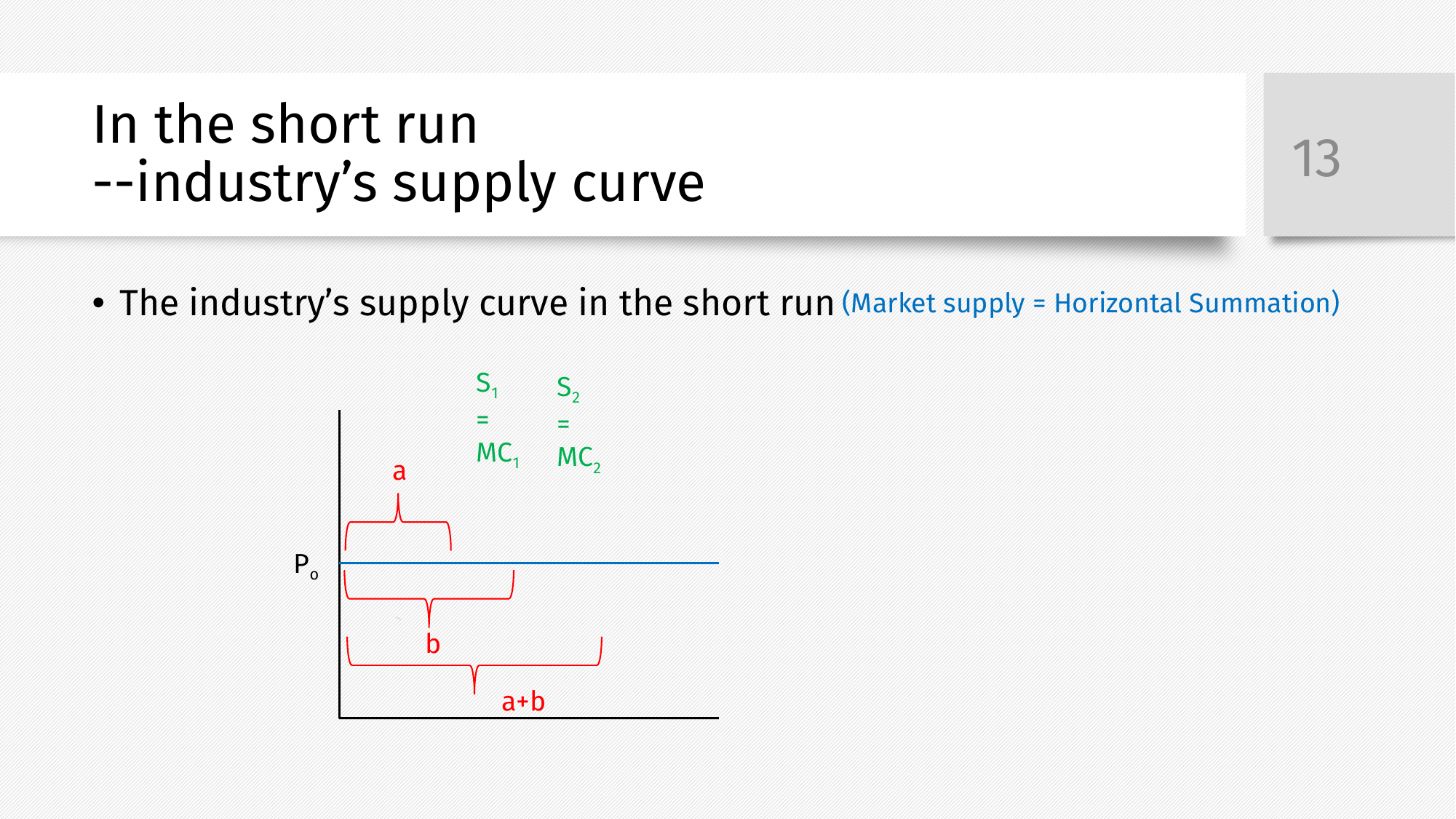

13
# In the short run --industry’s supply curve
The industry’s supply curve in the short run
(Market supply = Horizontal Summation)
S1
=
MC1
S2
=
MC2
a

Po

b
a+b